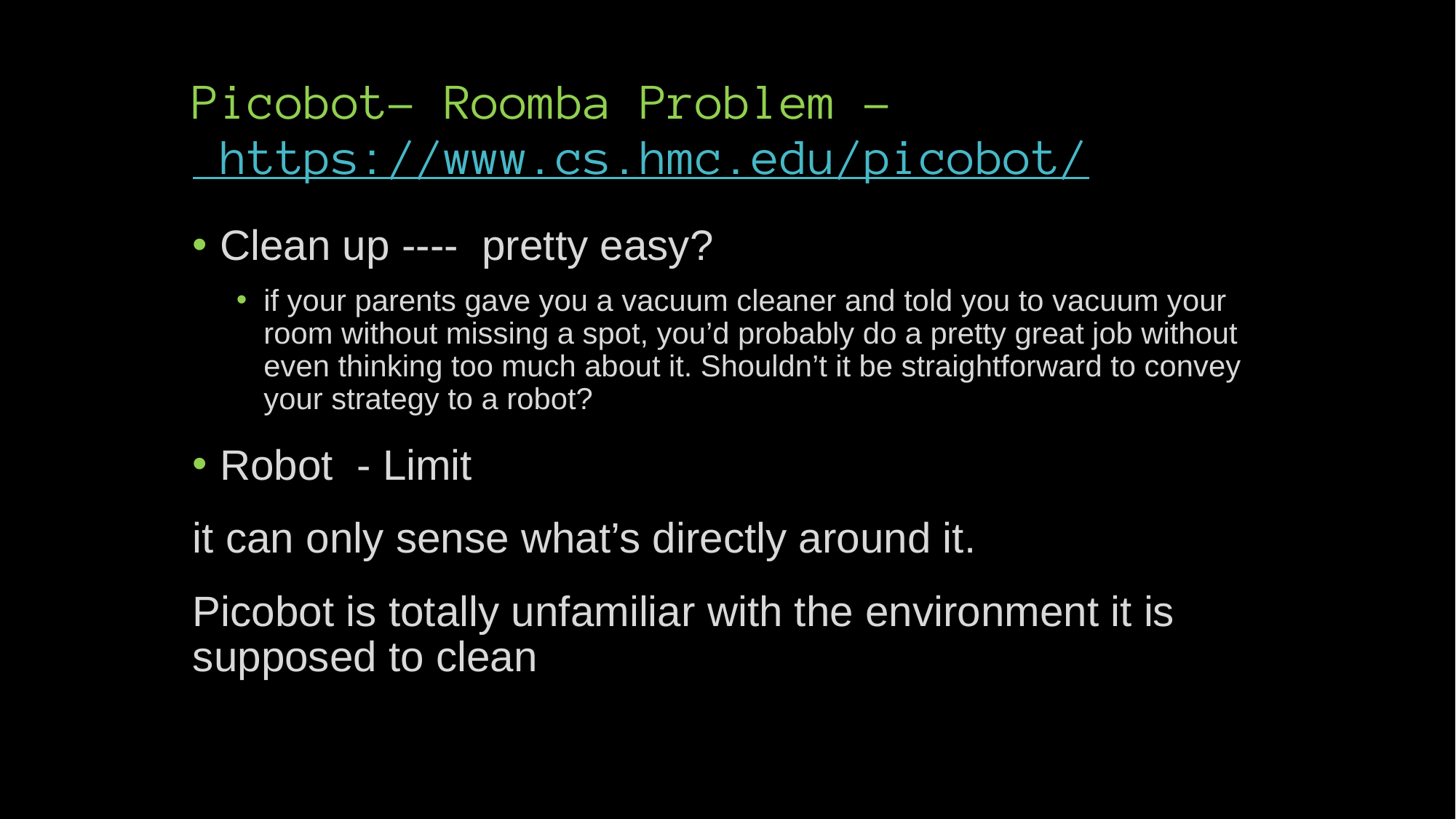

# Picobot- Roomba Problem - https://www.cs.hmc.edu/picobot/
Clean up ----  pretty easy?
if your parents gave you a vacuum cleaner and told you to vacuum your room without missing a spot, you’d probably do a pretty great job without even thinking too much about it. Shouldn’t it be straightforward to convey your strategy to a robot?
Robot  - Limit
it can only sense what’s directly around it.
Picobot is totally unfamiliar with the environment it is supposed to clean